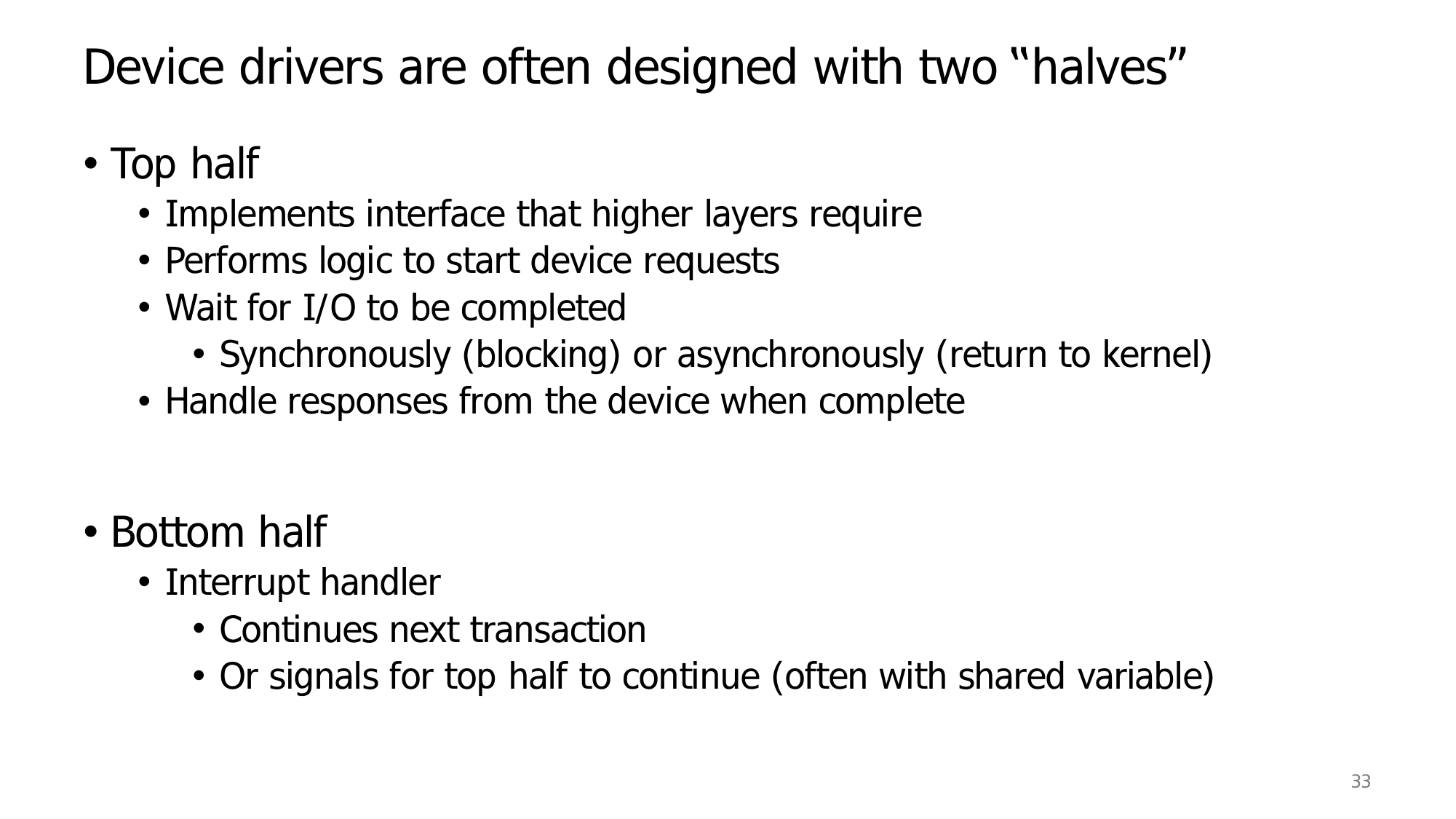

# Device drivers are often designed with two “halves”
Top half
Implements interface that higher layers require
Performs logic to start device requests
Wait for I/O to be completed
Synchronously (blocking) or asynchronously (return to kernel)
Handle responses from the device when complete

Bottom half
Interrupt handler
Continues next transaction
Or signals for top half to continue (often with shared variable)
33